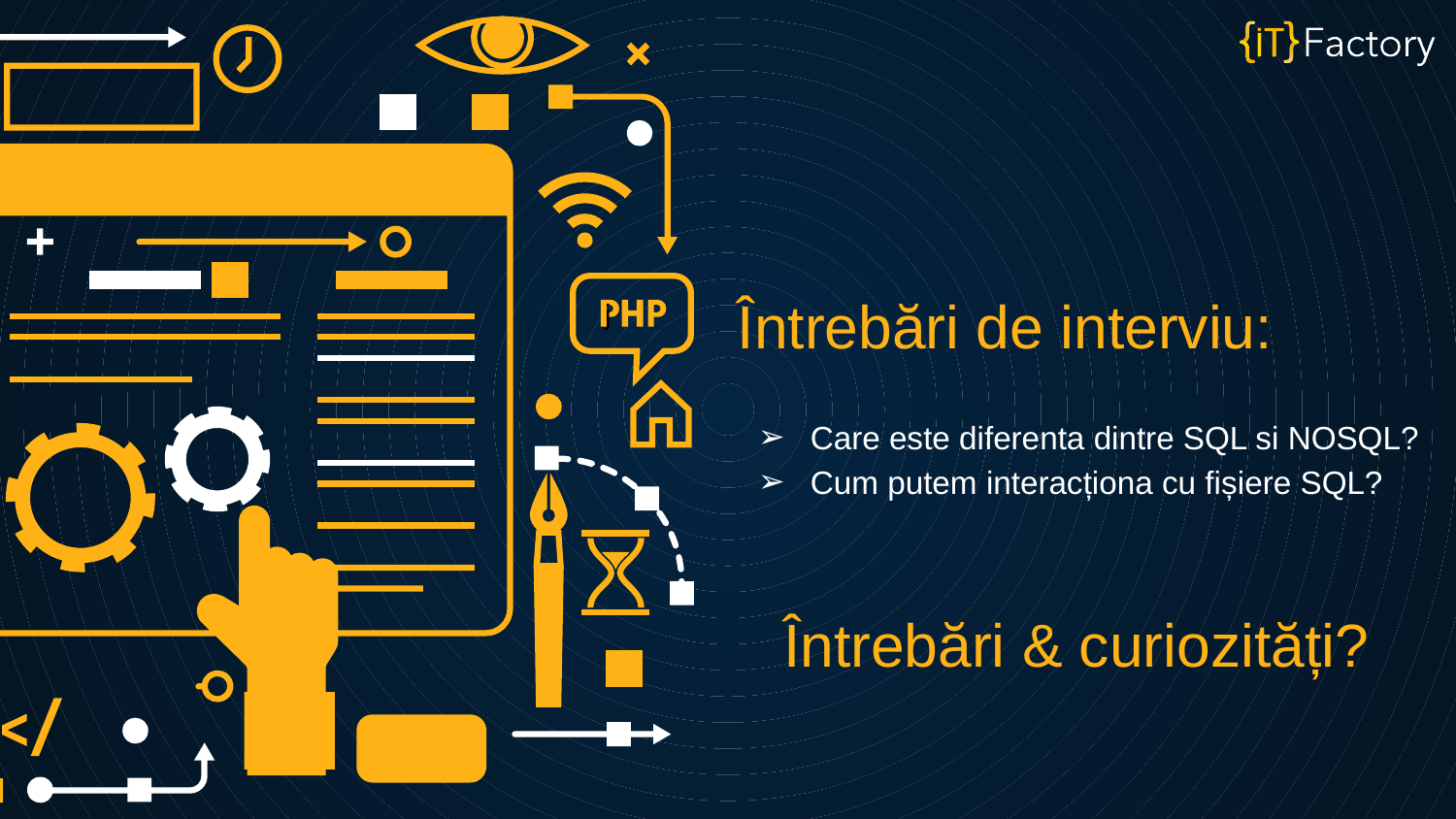

Întrebări de interviu:

Care este diferenta dintre SQL si NOSQL?
Cum putem interacționa cu fișiere SQL?

j

# Întrebări & curiozități?